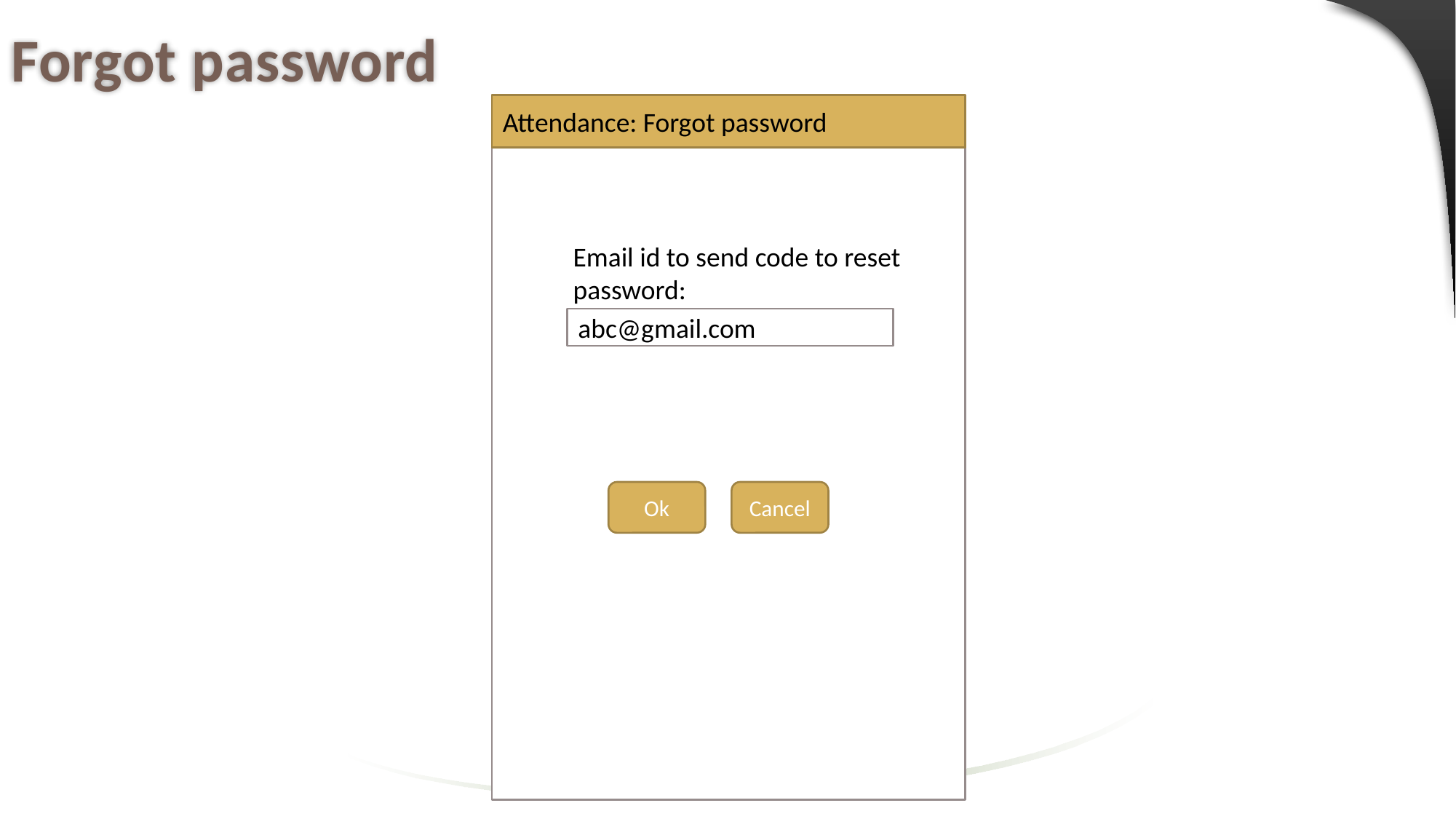

# Forgot password

Attendance: Forgot password
Email id to send code to reset password:
abc@gmail.com
Ok
Cancel